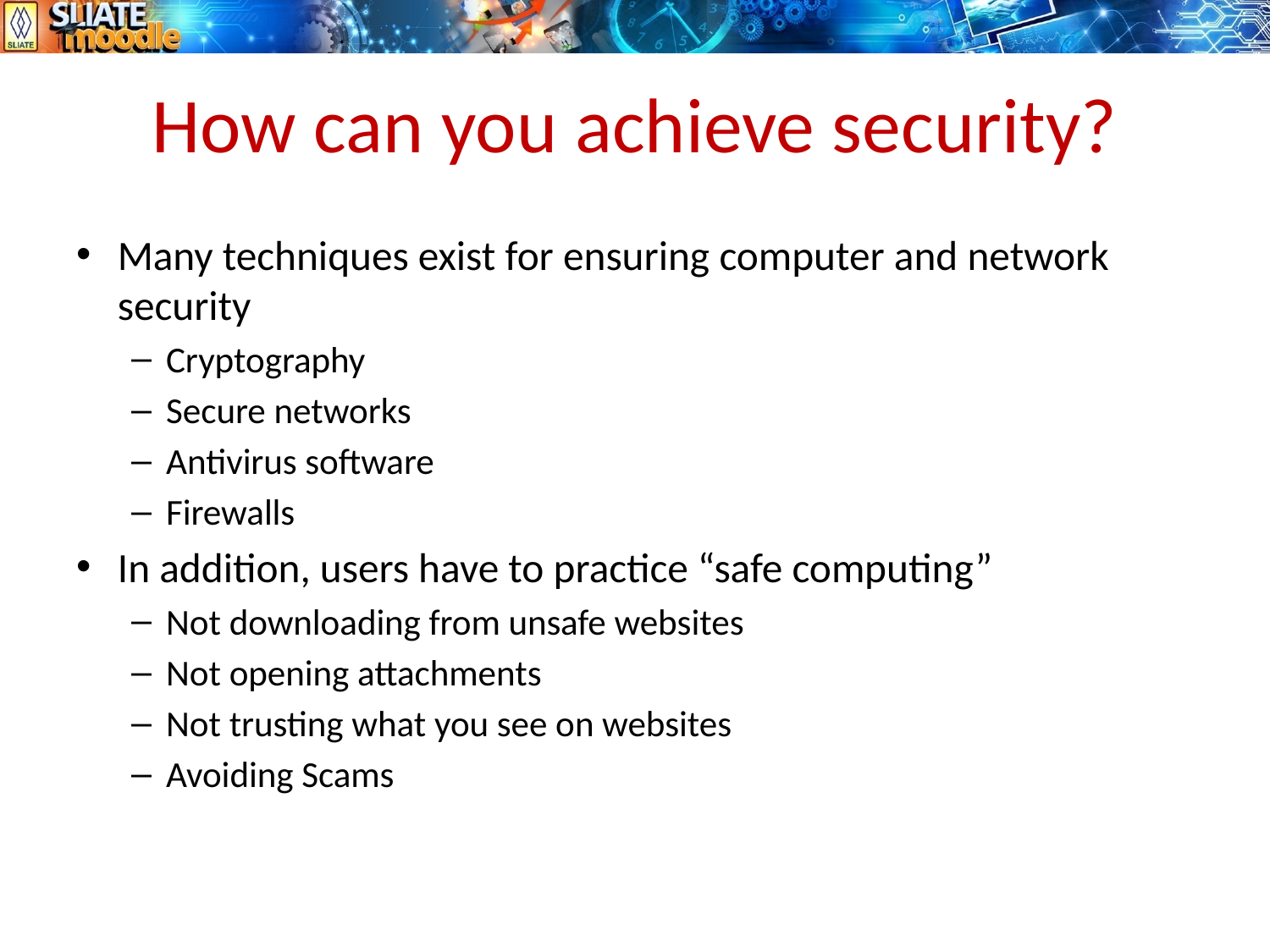

# How can you achieve security?
Many techniques exist for ensuring computer and network security
Cryptography
Secure networks
Antivirus software
Firewalls
In addition, users have to practice “safe computing”
Not downloading from unsafe websites
Not opening attachments
Not trusting what you see on websites
Avoiding Scams